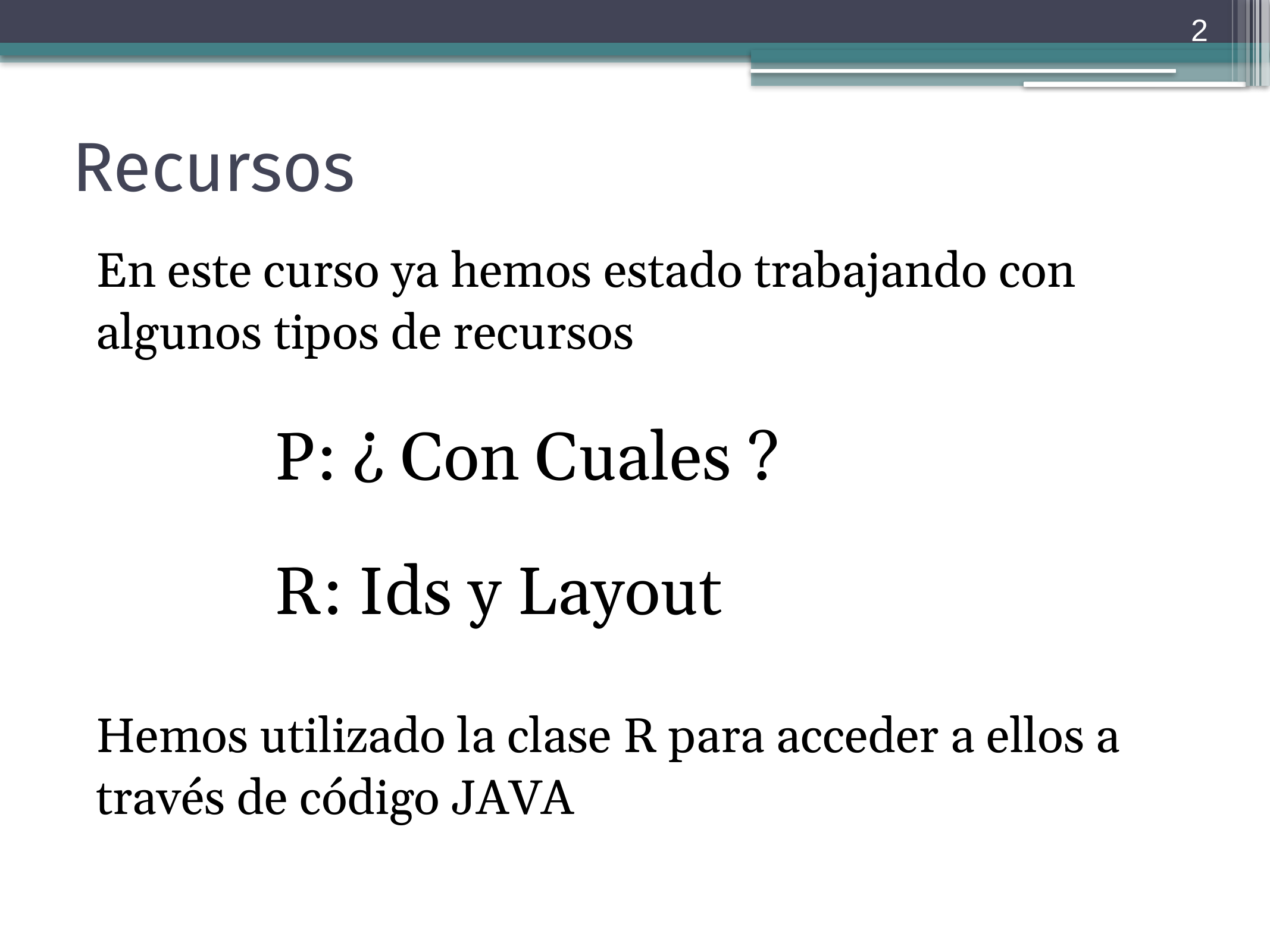

2
# Recursos
En este curso ya hemos estado trabajando con algunos tipos de recursos

		P: ¿ Con Cuales ?

		R: Ids y Layout

Hemos utilizado la clase R para acceder a ellos a través de código JAVA